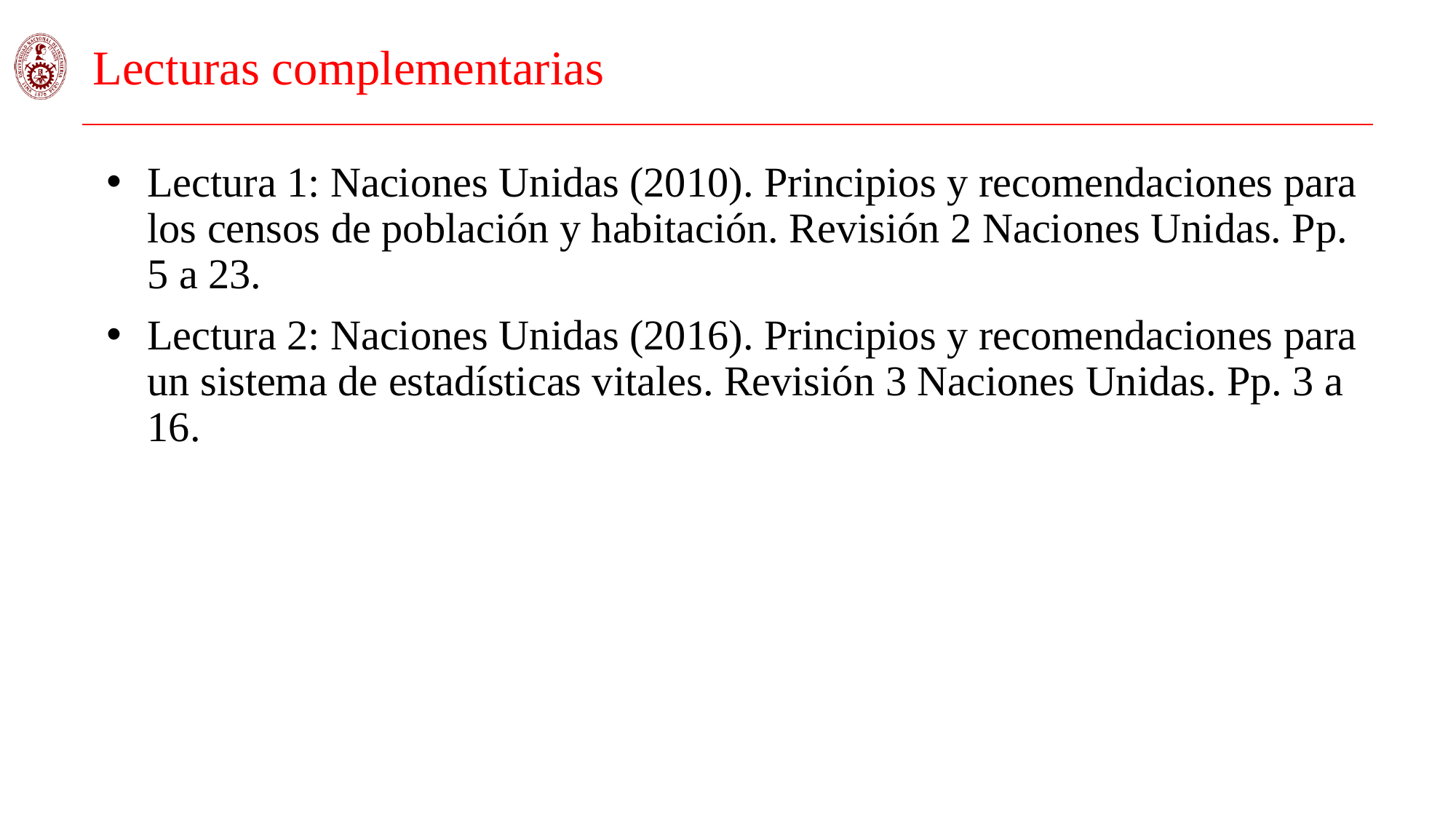

# Lecturas complementarias
Lectura 1: Naciones Unidas (2010). Principios y recomendaciones para los censos de población y habitación. Revisión 2 Naciones Unidas. Pp. 5 a 23.
Lectura 2: Naciones Unidas (2016). Principios y recomendaciones para un sistema de estadísticas vitales. Revisión 3 Naciones Unidas. Pp. 3 a 16.